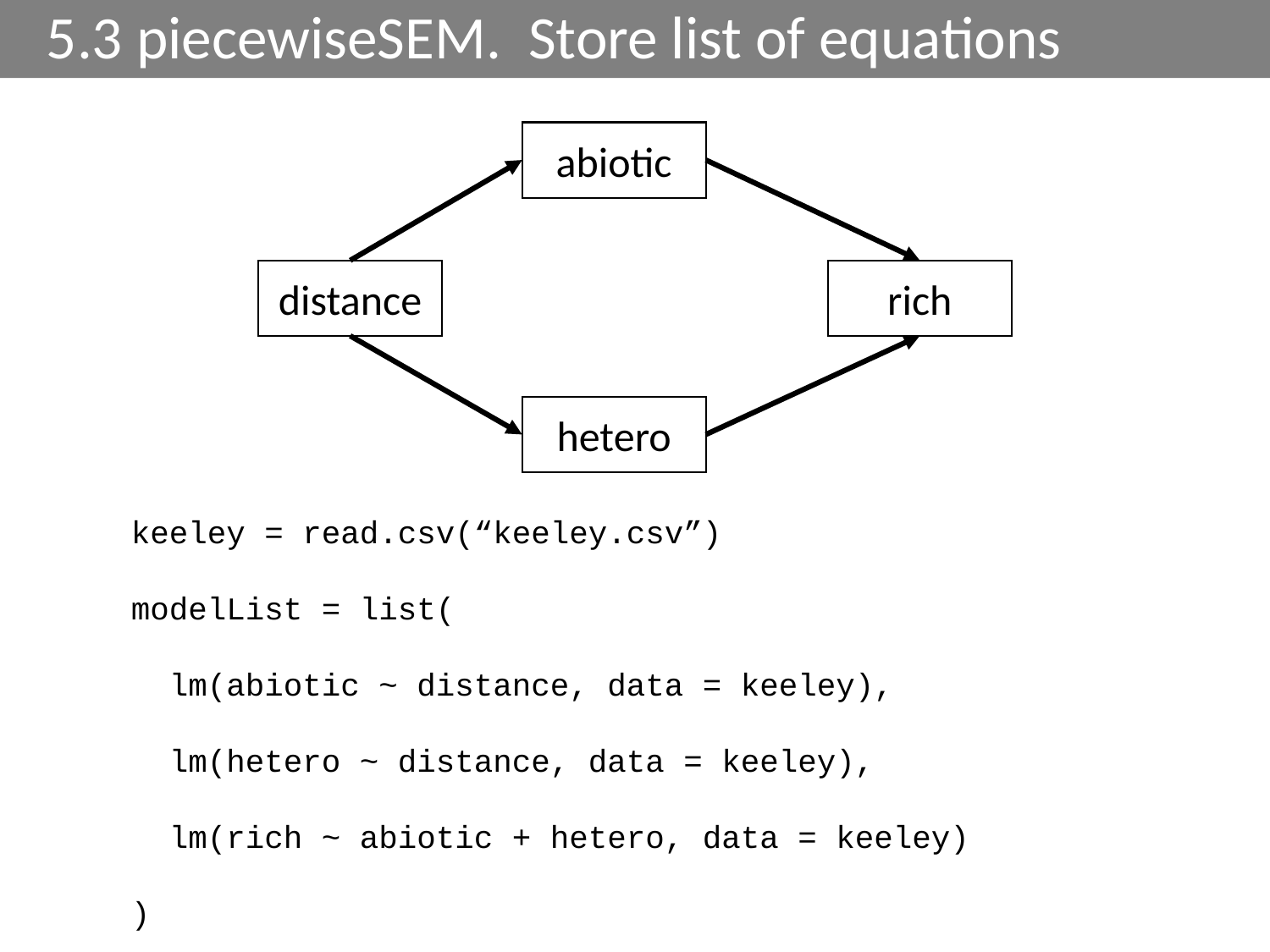

# 5.3 piecewiseSEM.  Store list of equations
abiotic
distance
rich
hetero
keeley = read.csv(“keeley.csv”)

modelList = list(

  lm(abiotic ~ distance, data = keeley),

  lm(hetero ~ distance, data = keeley),

  lm(rich ~ abiotic + hetero, data = keeley)

)